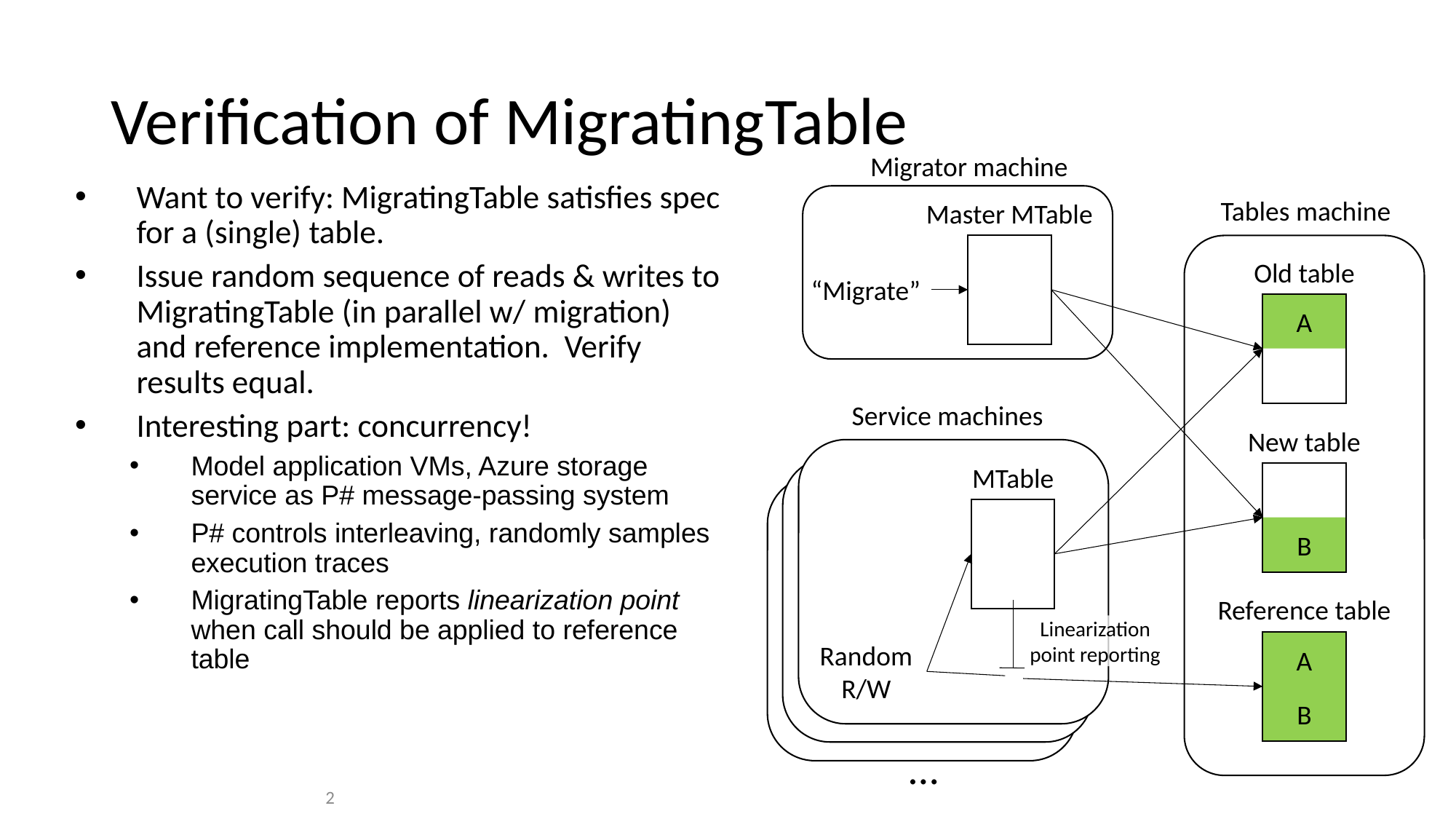

# Verification of MigratingTable
Migrator machine
Want to verify: MigratingTable satisfies spec for a (single) table.
Issue random sequence of reads & writes to MigratingTable (in parallel w/ migration) and reference implementation.  Verify results equal.
Interesting part: concurrency!
Model application VMs, Azure storage service as P# message-passing system
P# controls interleaving, randomly samples execution traces
MigratingTable reports linearization point when call should be applied to reference table

Tables machine
Master MTable

Old table
“Migrate”
A

Service machines
New table

MTable

B
Reference table
Linearization point reporting

A
Random R/W
B
…
2